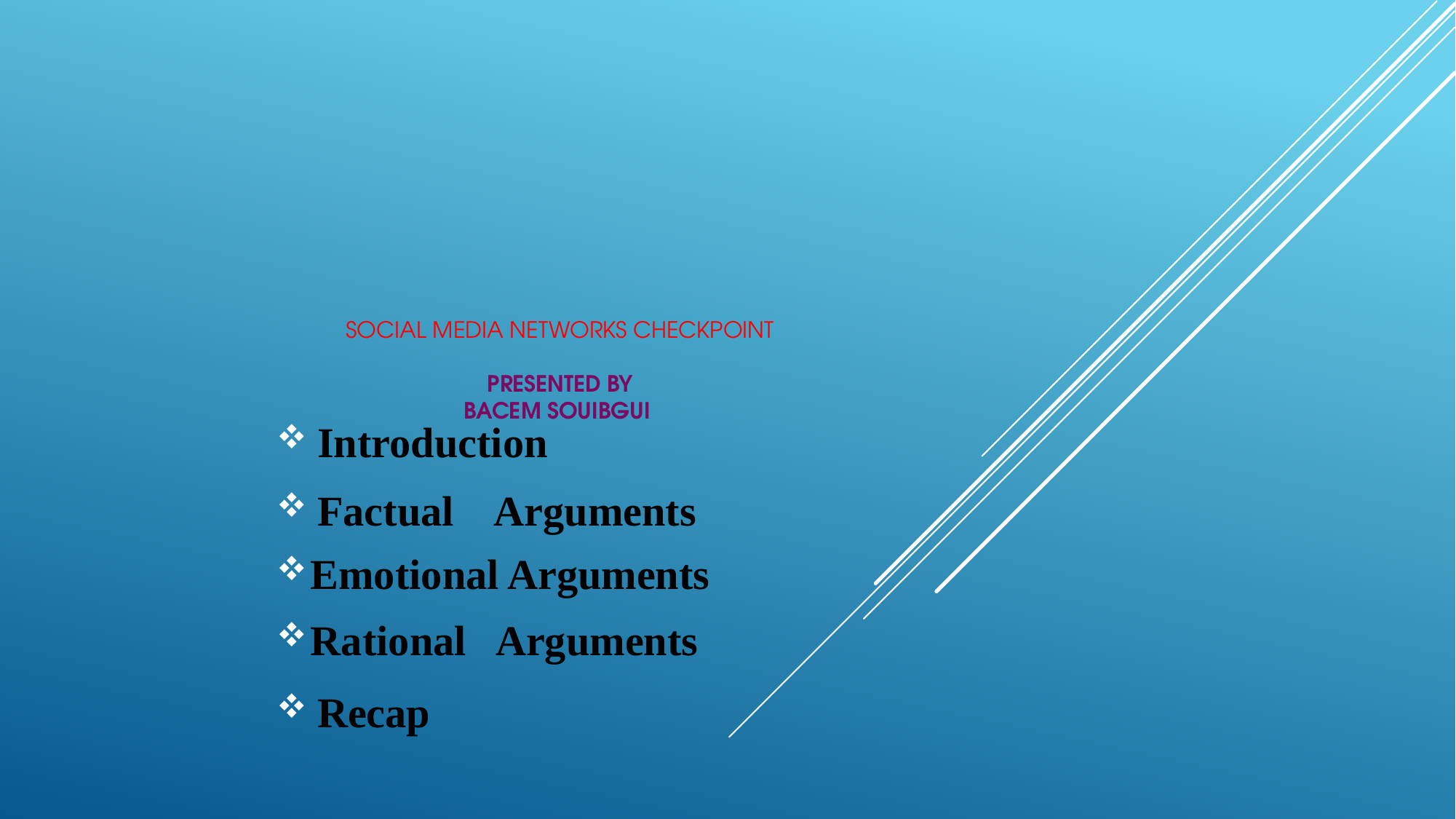

# Social media networks Checkpoint presented by BACEM SOUIBGUI
Introduction
Factual    Arguments
Emotional Arguments
Rational   Arguments
Recap